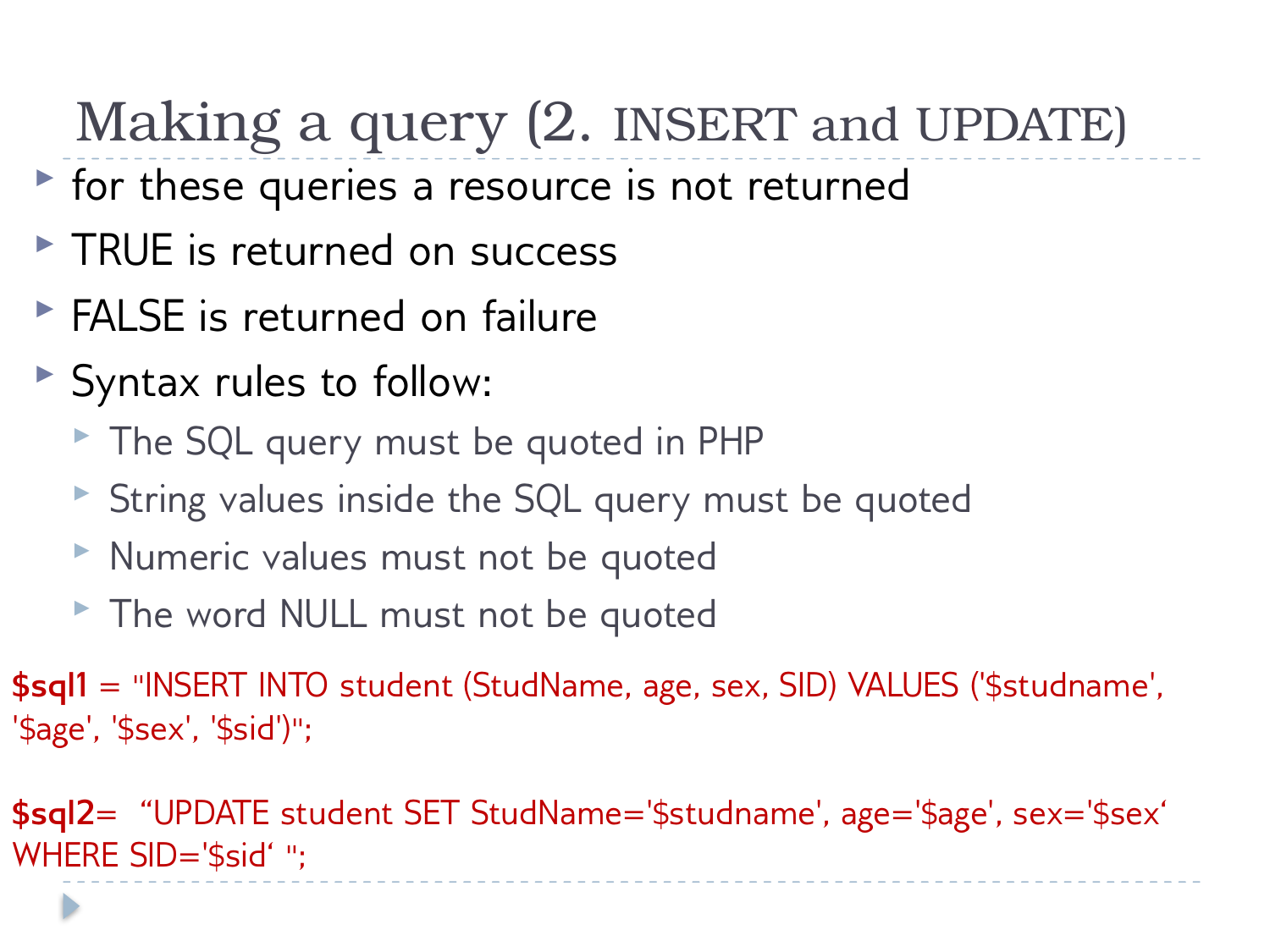

Making a query (2. INSERT and UPDATE)
for these queries a resource is not returned
TRUE is returned on success
FALSE is returned on failure
Syntax rules to follow:
The SQL query must be quoted in PHP
String values inside the SQL query must be quoted
Numeric values must not be quoted
The word NULL must not be quoted

$sql1 = "INSERT INTO student (StudName, age, sex, SID) VALUES ('$studname', '$age', '$sex', '$sid')";

$sql2=  “UPDATE student SET StudName='$studname', age='$age', sex='$sex‘  WHERE SID='$sid‘ ";